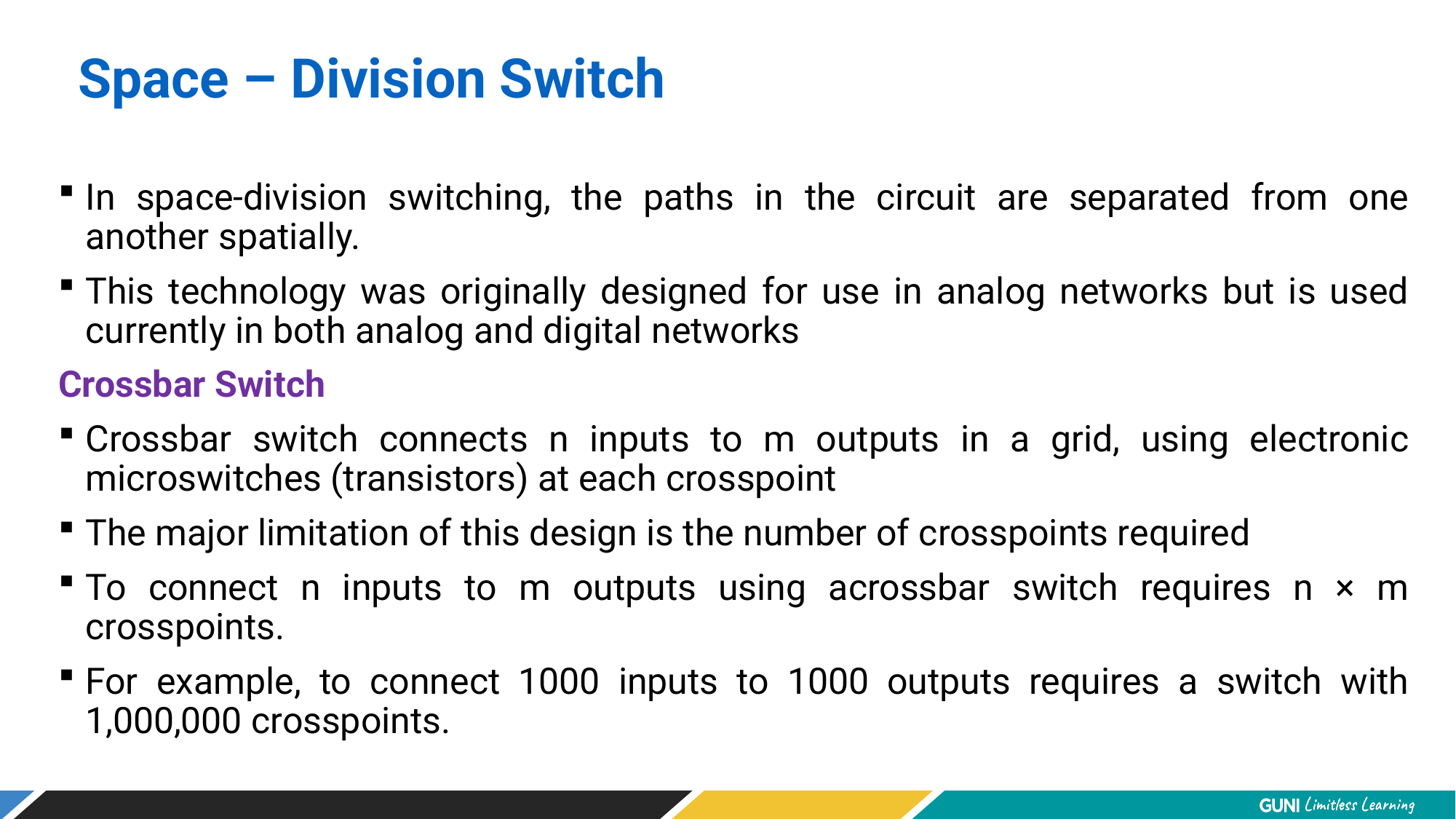

Space – Division Switch

In space-division switching, the paths in the circuit are separated from one another spatially.
This technology was originally designed for use in analog networks but is used currently in both analog and digital networks
Crossbar Switch
Crossbar switch connects n inputs to m outputs in a grid, using electronic microswitches (transistors) at each crosspoint
The major limitation of this design is the number of crosspoints required
To connect n inputs to m outputs using acrossbar switch requires n × m crosspoints.
For example, to connect 1000 inputs to 1000 outputs requires a switch with 1,000,000 crosspoints.